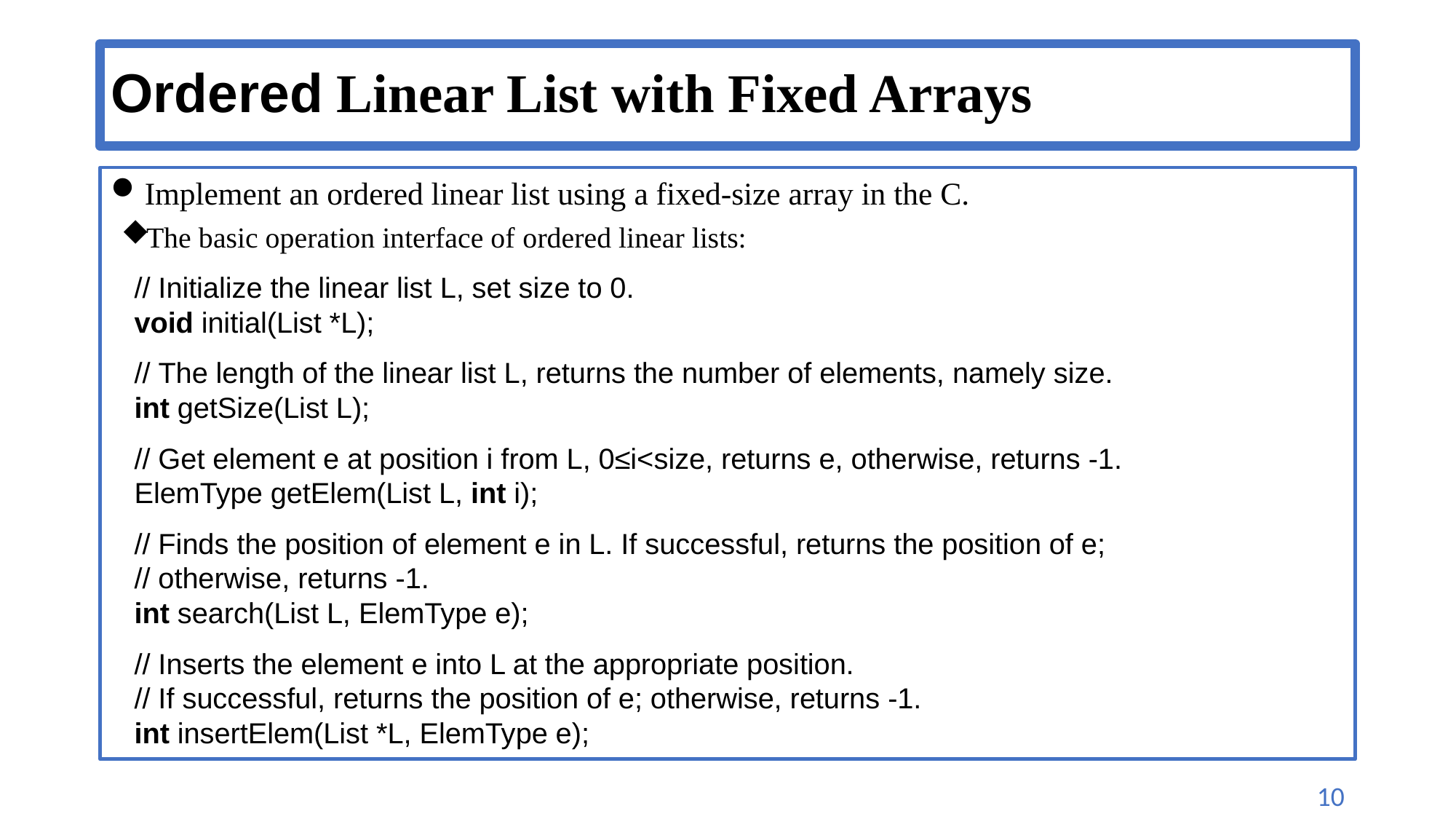

# Ordered Linear List with Fixed Arrays
Implement an ordered linear list using a fixed-size array in the C.
The basic operation interface of ordered linear lists:
// Initialize the linear list L, set size to 0.
void initial(List *L);
// The length of the linear list L, returns the number of elements, namely size.
int getSize(List L);
// Get element e at position i from L, 0≤i<size, returns e, otherwise, returns -1.
ElemType getElem(List L, int i);
// Finds the position of element e in L. If successful, returns the position of e;
// otherwise, returns -1.
int search(List L, ElemType e);
// Inserts the element e into L at the appropriate position.
// If successful, returns the position of e; otherwise, returns -1.
int insertElem(List *L, ElemType e);